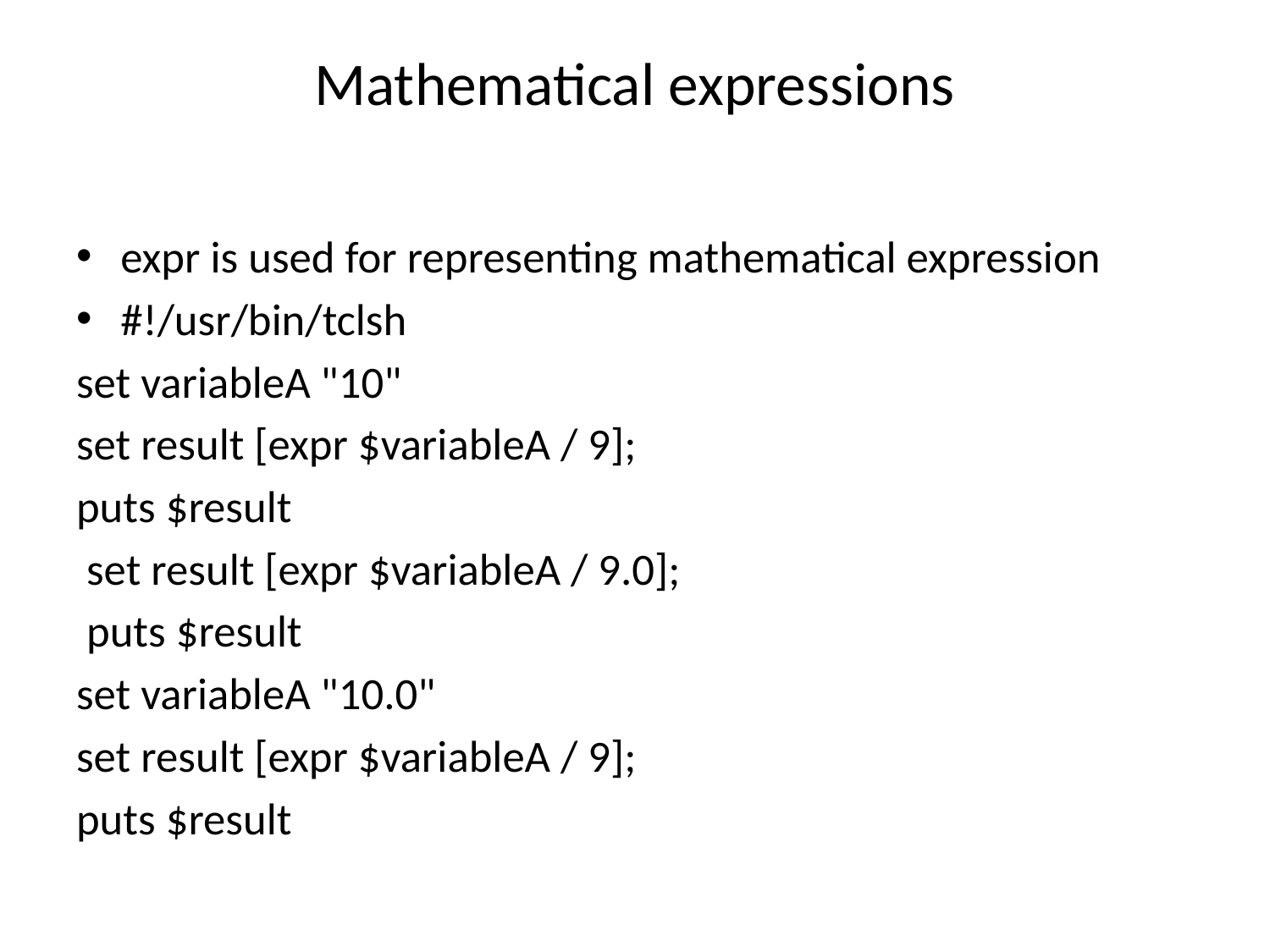

# Mathematical expressions
expr is used for representing mathematical expression
#!/usr/bin/tclsh
set variableA "10"
set result [expr $variableA / 9];
puts $result
 set result [expr $variableA / 9.0];
 puts $result
set variableA "10.0"
set result [expr $variableA / 9];
puts $result